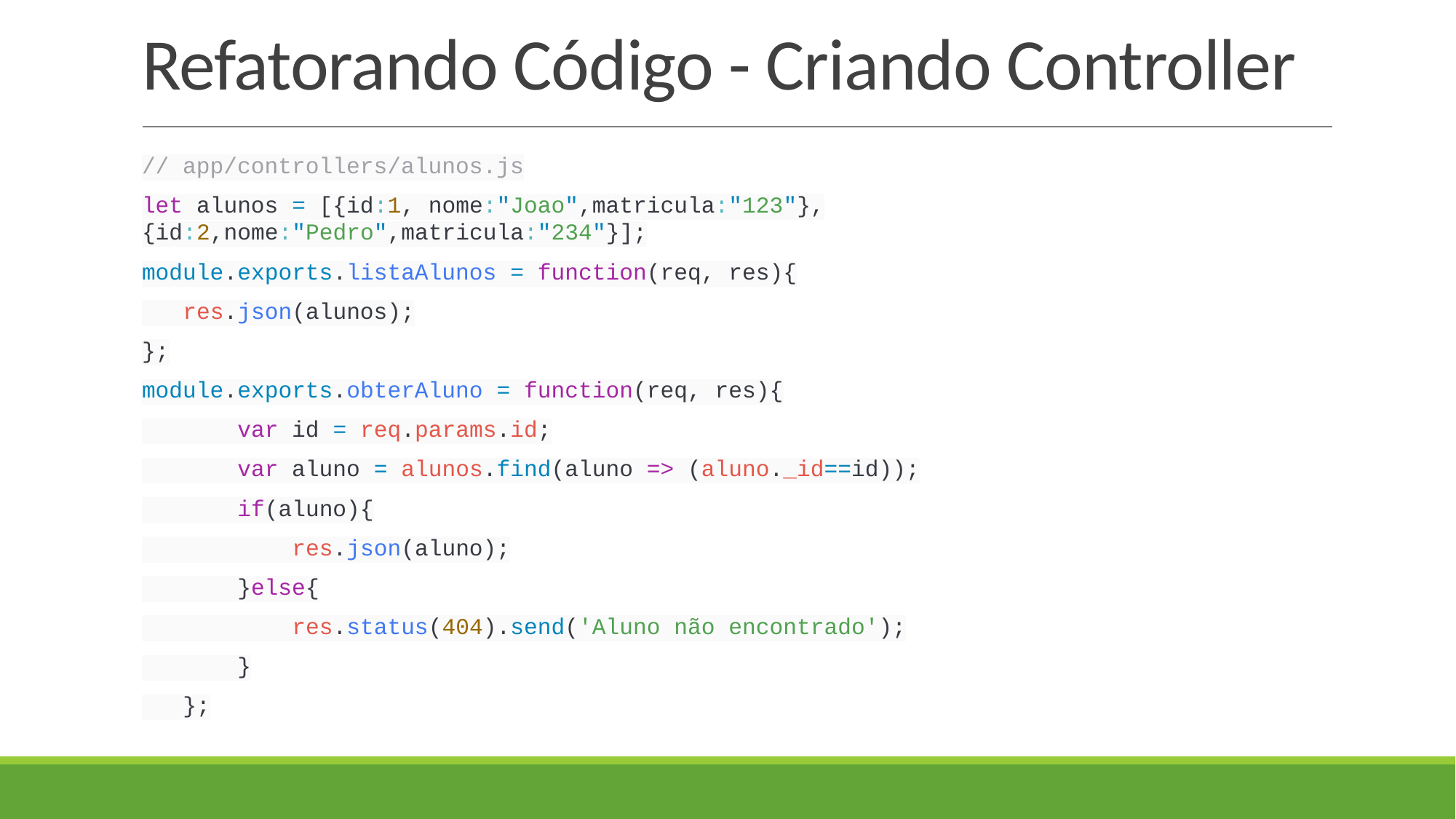

# Refatorando Código - Criando Controller
// app/controllers/alunos.js
let alunos = [{id:1, nome:"Joao",matricula:"123"}, {id:2,nome:"Pedro",matricula:"234"}];
module.exports.listaAlunos = function(req, res){
   res.json(alunos);
};
module.exports.obterAluno = function(req, res){
       var id = req.params.id;
       var aluno = alunos.find(aluno => (aluno._id==id));
       if(aluno){
           res.json(aluno);
       }else{
           res.status(404).send('Aluno não encontrado');
       }
   };